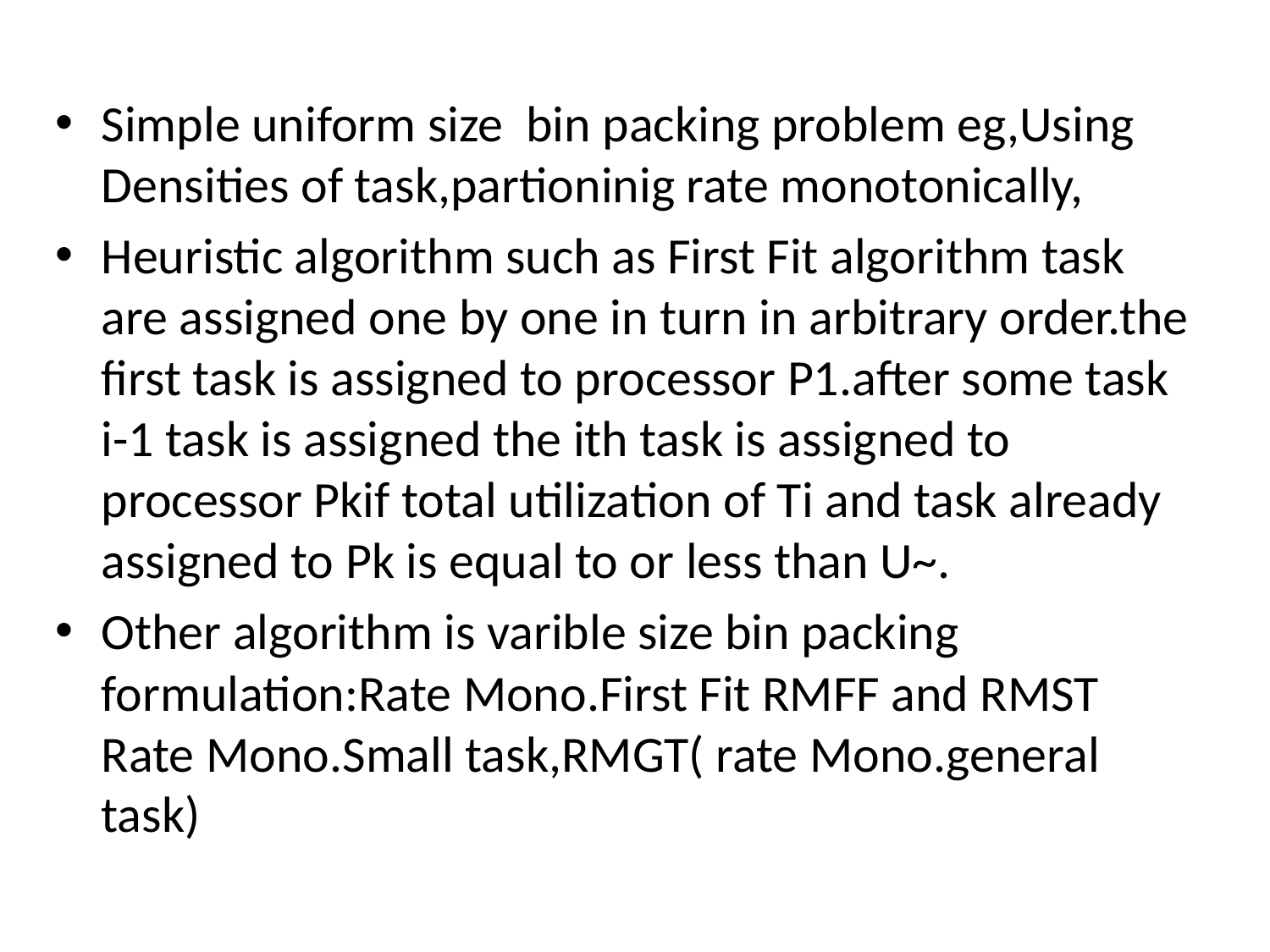

Simple uniform size  bin packing problem eg,Using Densities of task,partioninig rate monotonically,
Heuristic algorithm such as First Fit algorithm task are assigned one by one in turn in arbitrary order.the first task is assigned to processor P1.after some task i-1 task is assigned the ith task is assigned to processor Pkif total utilization of Ti and task already assigned to Pk is equal to or less than U~.
Other algorithm is varible size bin packing formulation:Rate Mono.First Fit RMFF and RMST Rate Mono.Small task,RMGT( rate Mono.general task)